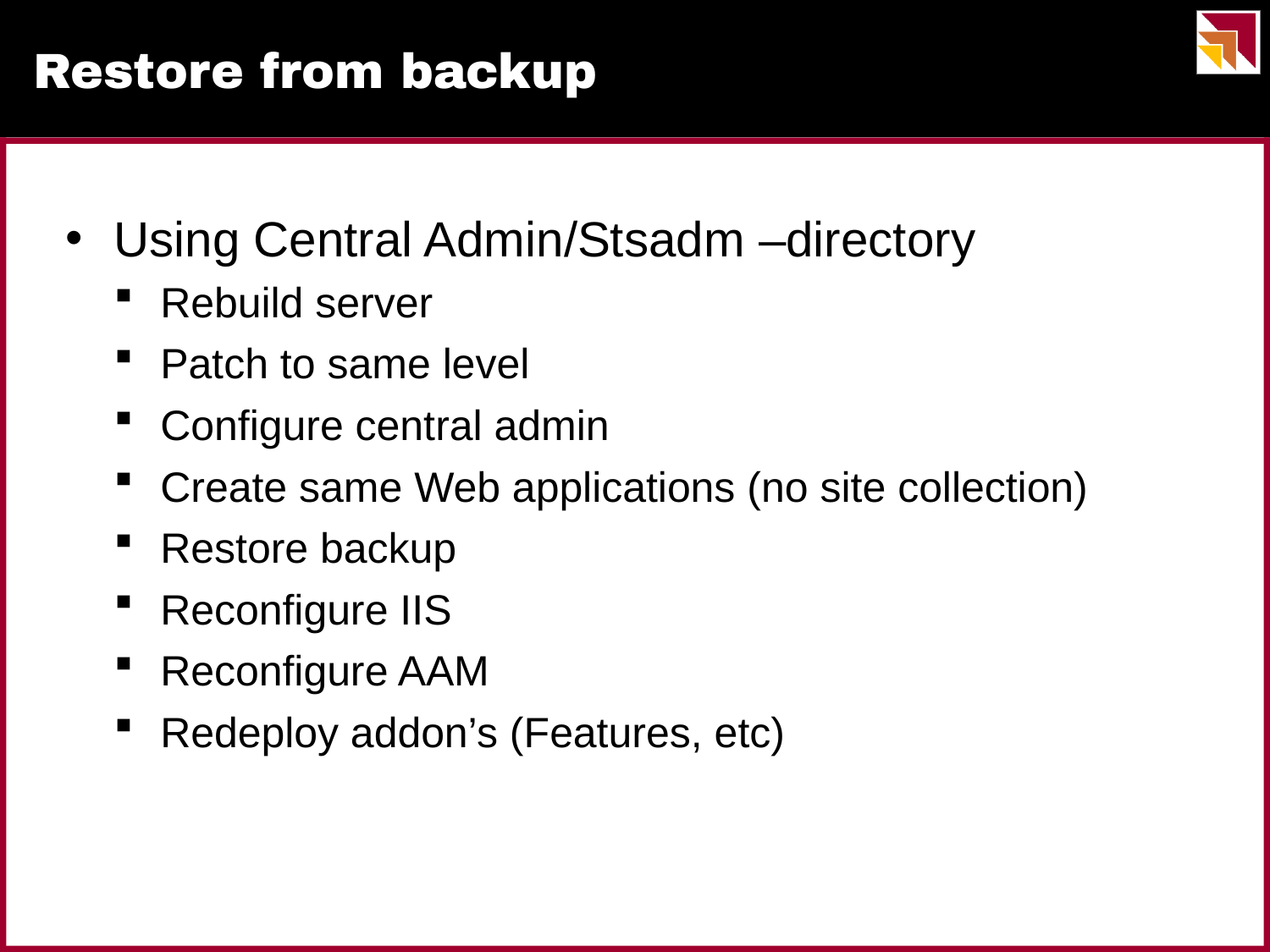

# Restore from backup
Using Central Admin/Stsadm –directory
Rebuild server
Patch to same level
Configure central admin
Create same Web applications (no site collection)
Restore backup
Reconfigure IIS
Reconfigure AAM
Redeploy addon’s (Features, etc)